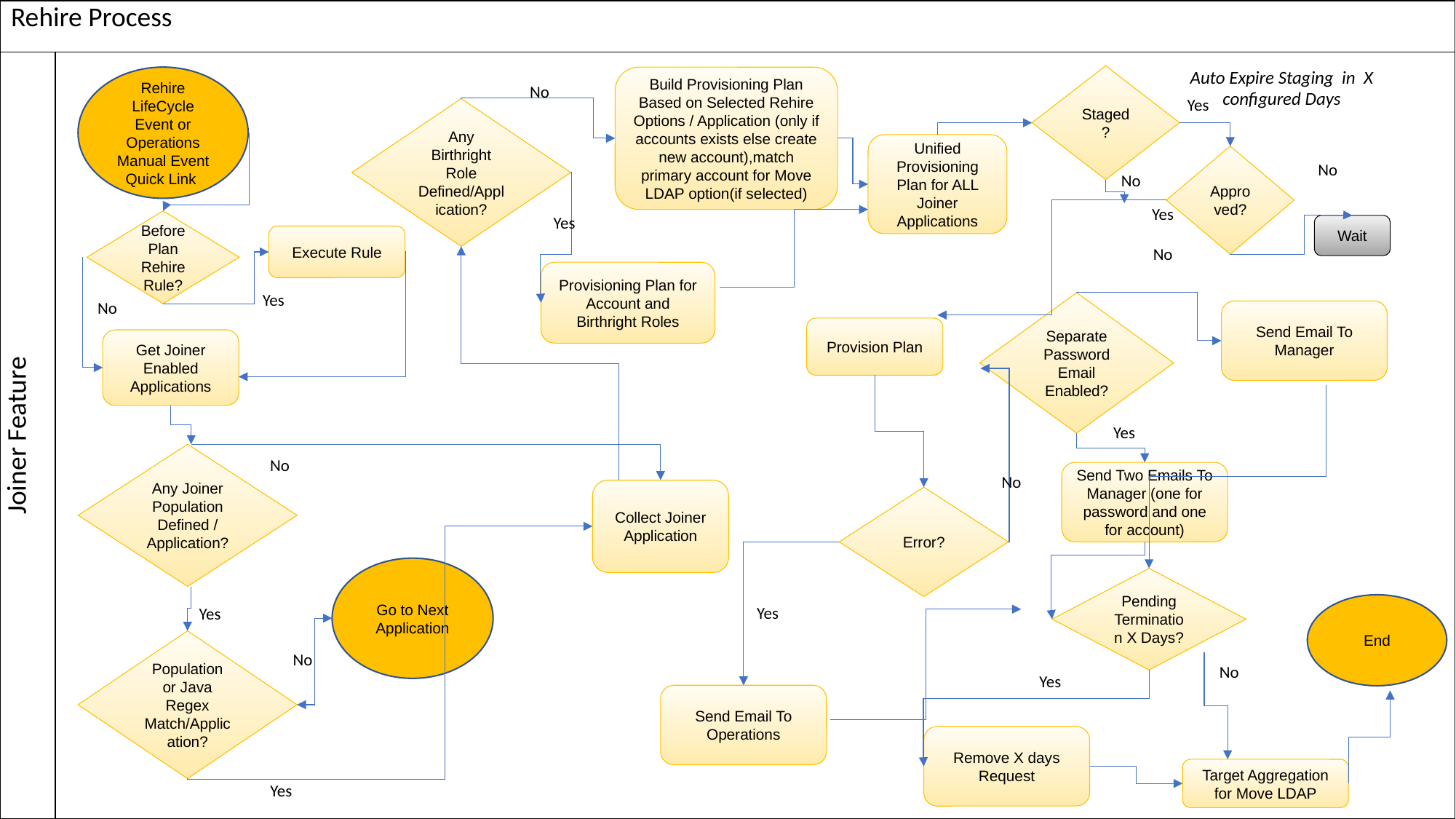

| Rehire Process |  |
| --- | --- |
| Joiner Feature |  |
Auto Expire Staging  in  X configured Days
Staged?
Rehire LifeCycle Event or Operations Manual Event Quick Link
Build Provisioning Plan Based on Selected Rehire Options / Application (only if accounts exists else create new account),match primary account for Move LDAP option(if selected)
No
Yes
Any Birthright Role Defined/Application?
Unified Provisioning Plan for ALL Joiner Applications
Approved?
No
No
Yes
Yes
Before Plan Rehire Rule?
Wait
Execute Rule
No
Provisioning Plan for Account and Birthright Roles
Yes
No
Separate Password Email Enabled?
Send Email To Manager
Provision Plan
Get Joiner Enabled Applications
Yes
Any Joiner Population Defined / Application?
No
No
Send Two Emails To Manager (one for password and one for account)
Collect Joiner Application
Error?
Go to Next Application
Pending Termination X Days?
Yes
Yes
End
Population or Java Regex Match/Application?
No
No
Yes
Send Email To Operations
Remove X days Request
Target Aggregation for Move LDAP
Yes